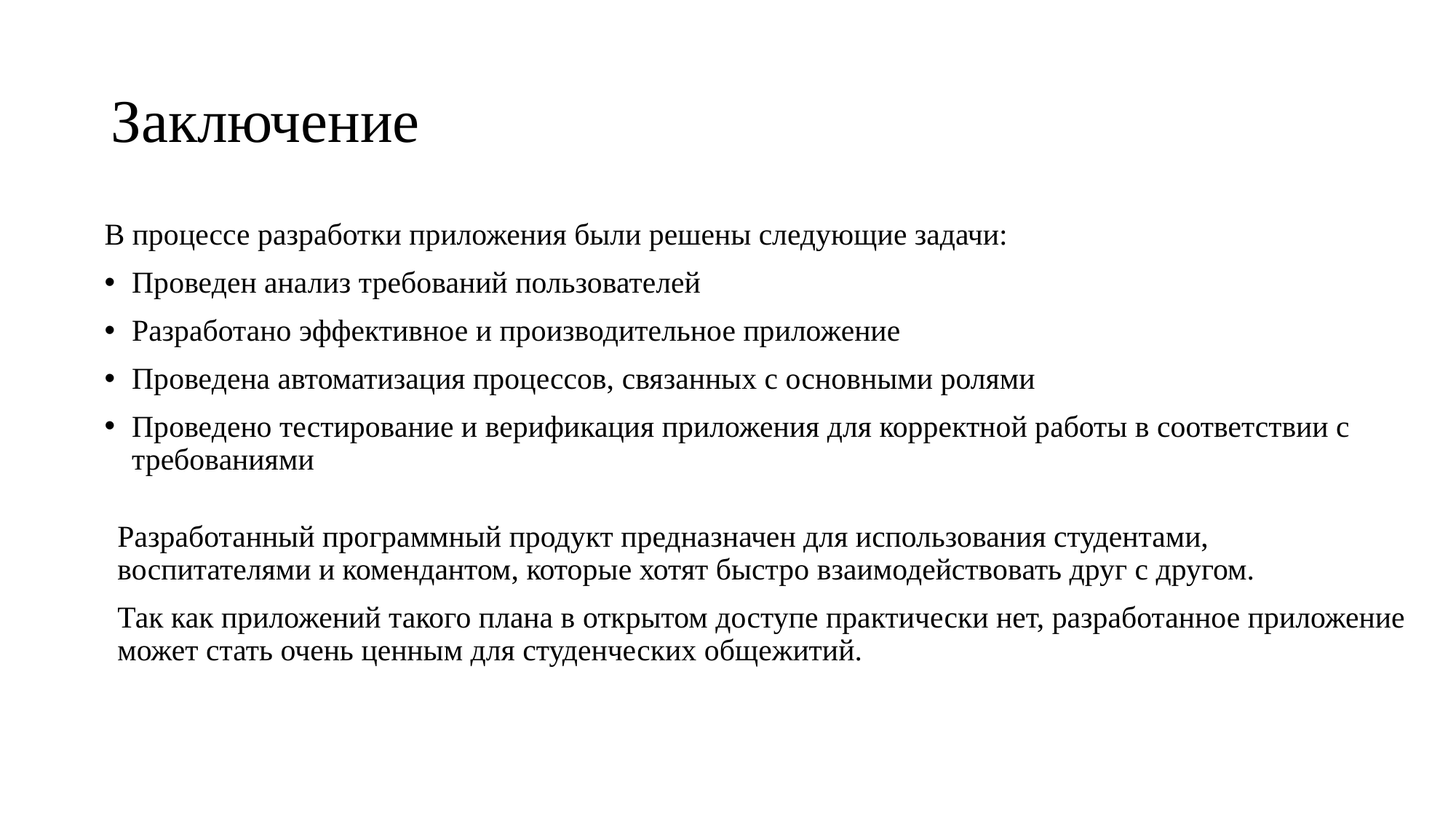

# Заключение
В процессе разработки приложения были решены следующие задачи:
Проведен анализ требований пользователей
Разработано эффективное и производительное приложение
Проведена автоматизация процессов, связанных с основными ролями
Проведено тестирование и верификация приложения для корректной работы в соответствии с требованиями

Разработанный программный продукт предназначен для использования студентами, воспитателями и комендантом, которые хотят быстро взаимодействовать друг с другом.
Так как приложений такого плана в открытом доступе практически нет, разработанное приложение может стать очень ценным для студенческих общежитий.